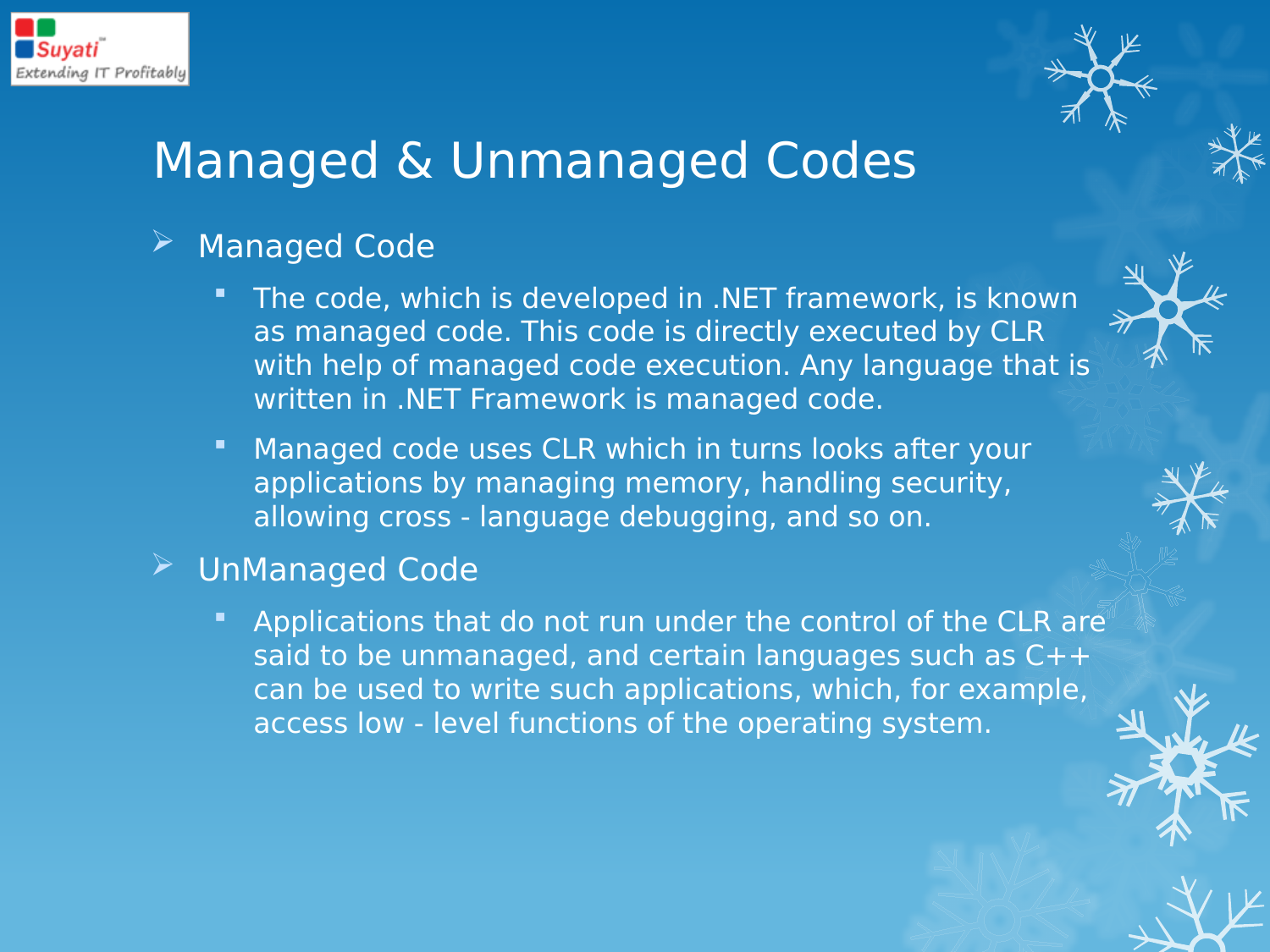

# Managed & Unmanaged Codes
Managed Code
The code, which is developed in .NET framework, is known as managed code. This code is directly executed by CLR with help of managed code execution. Any language that is written in .NET Framework is managed code.
Managed code uses CLR which in turns looks after your applications by managing memory, handling security, allowing cross - language debugging, and so on.
UnManaged Code
Applications that do not run under the control of the CLR are said to be unmanaged, and certain languages such as C++ can be used to write such applications, which, for example, access low - level functions of the operating system.